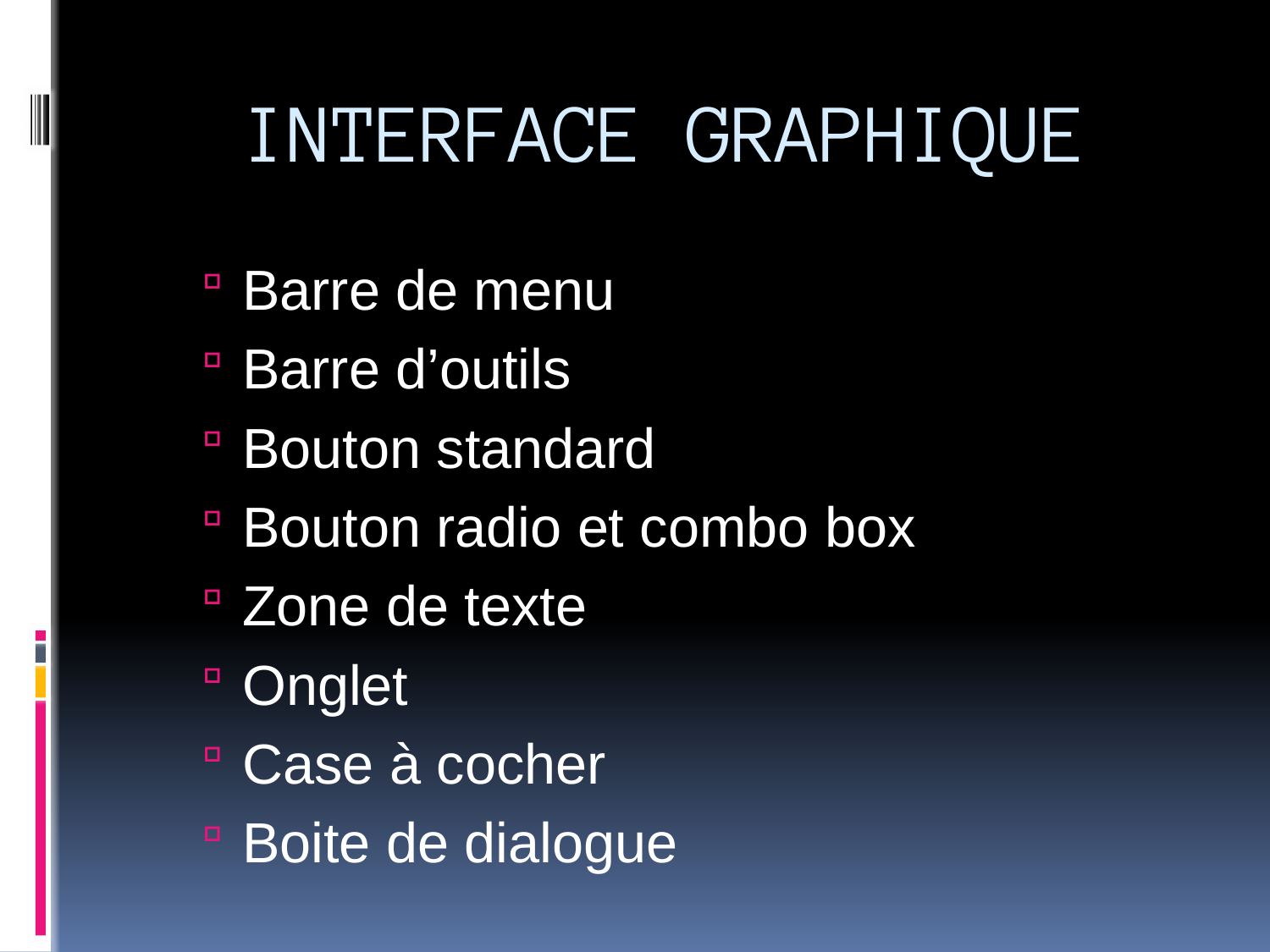

# INTERFACE GRAPHIQUE
Barre de menu
Barre d’outils
Bouton standard
Bouton radio et combo box
Zone de texte
Onglet
Case à cocher
Boite de dialogue